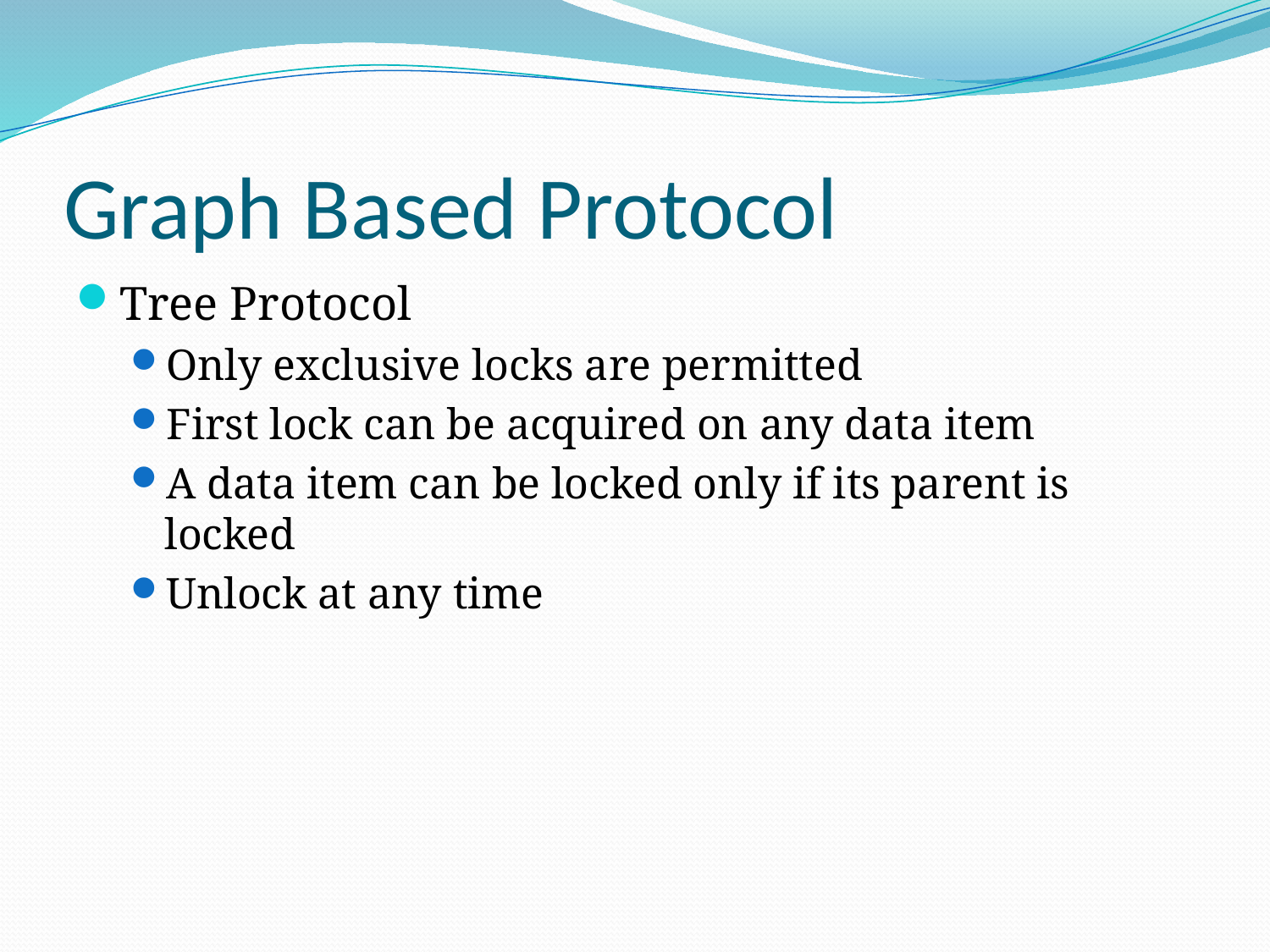

# Graph Based Protocol
Tree Protocol
Only exclusive locks are permitted
First lock can be acquired on any data item
A data item can be locked only if its parent is locked
Unlock at any time